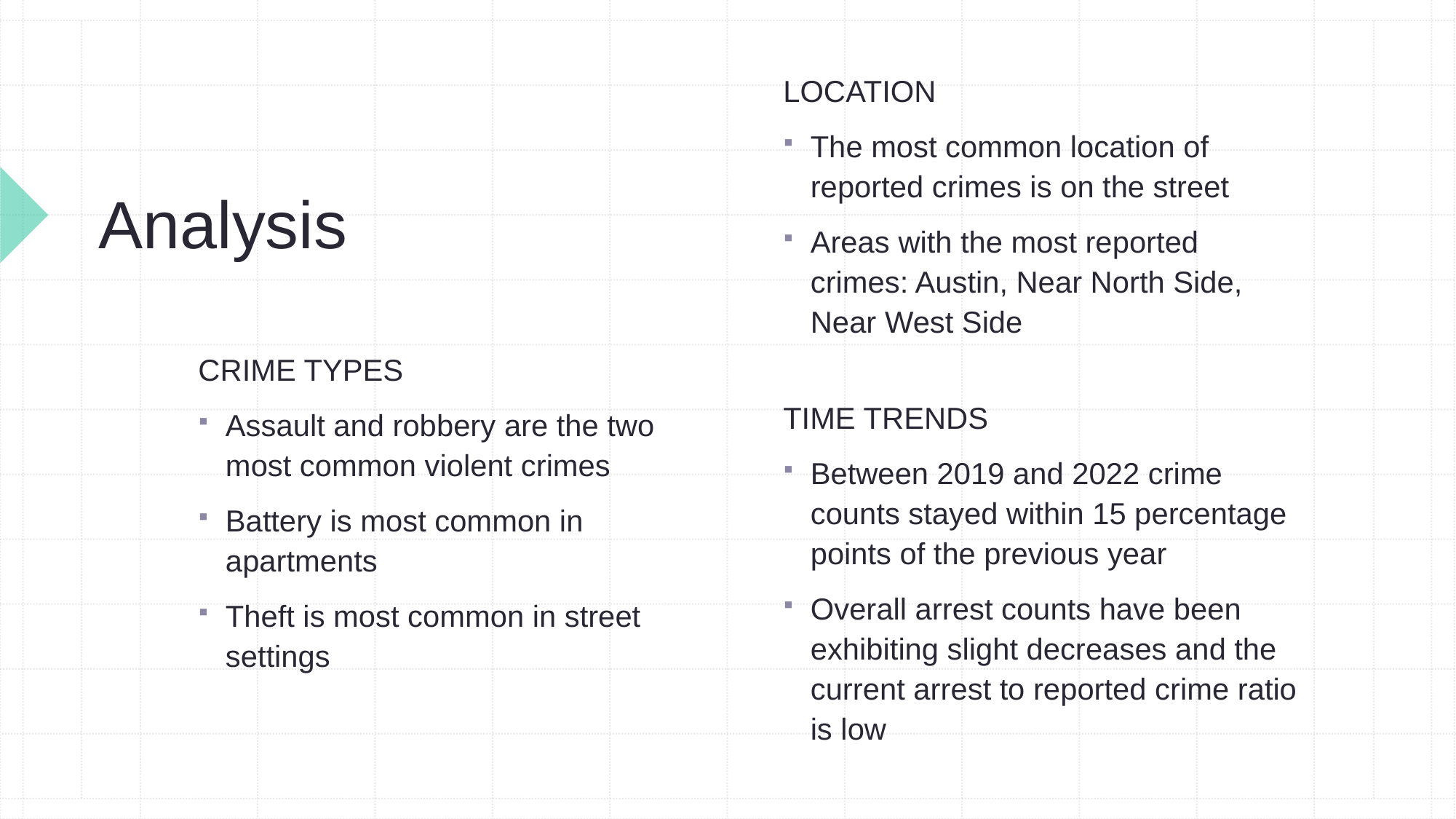

LOCATION
The most common location of reported crimes is on the street
Areas with the most reported crimes: Austin, Near North Side, Near West Side

# Analysis
CRIME TYPES
Assault and robbery are the two most common violent crimes
Battery is most common in apartments
Theft is most common in street settings
TIME TRENDS
Between 2019 and 2022 crime counts stayed within 15 percentage points of the previous year
Overall arrest counts have been exhibiting slight decreases and the current arrest to reported crime ratio is low